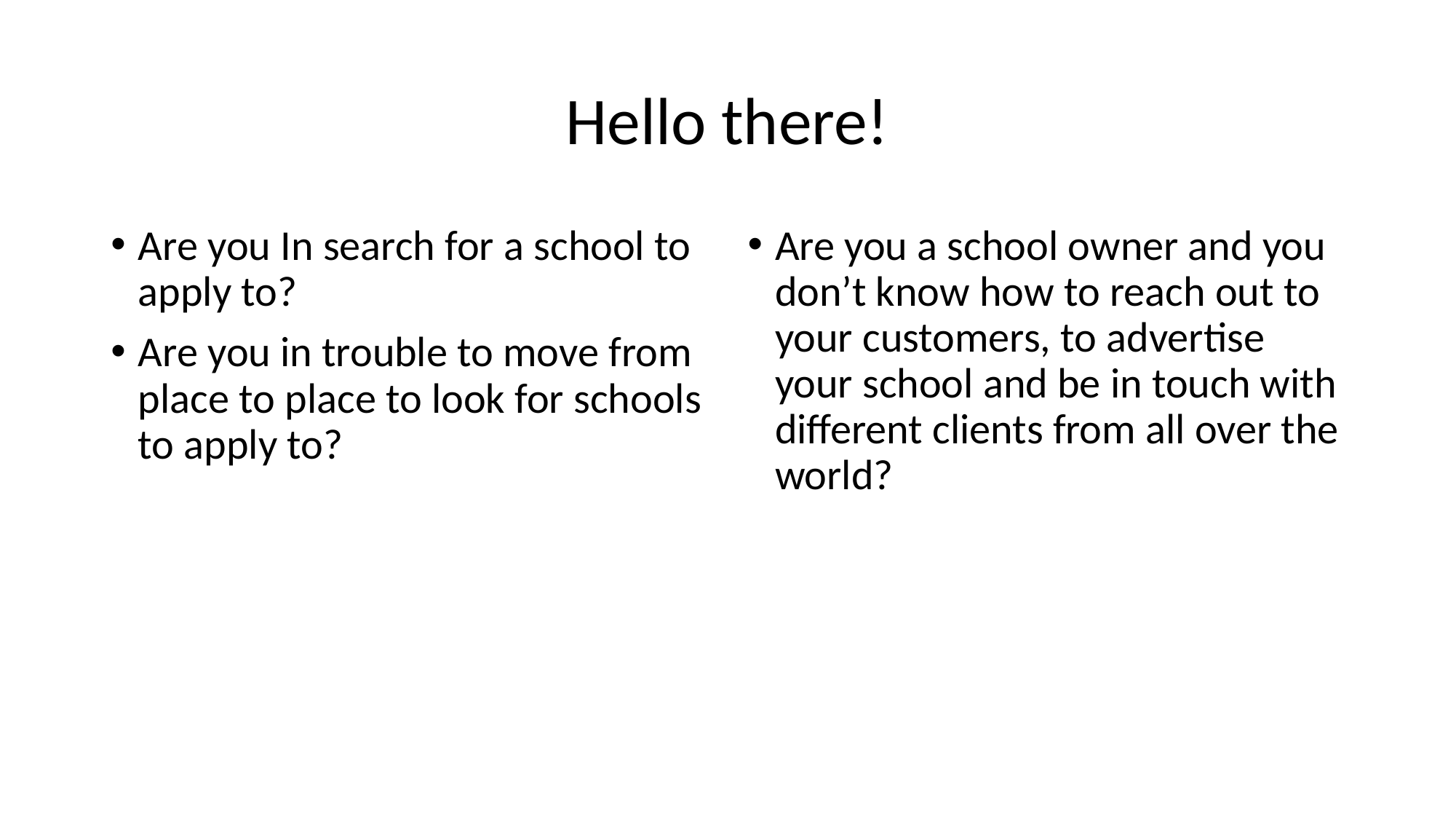

# Hello there!
Are you In search for a school to apply to?
Are you in trouble to move from place to place to look for schools to apply to?
Are you a school owner and you don’t know how to reach out to your customers, to advertise your school and be in touch with different clients from all over the world?